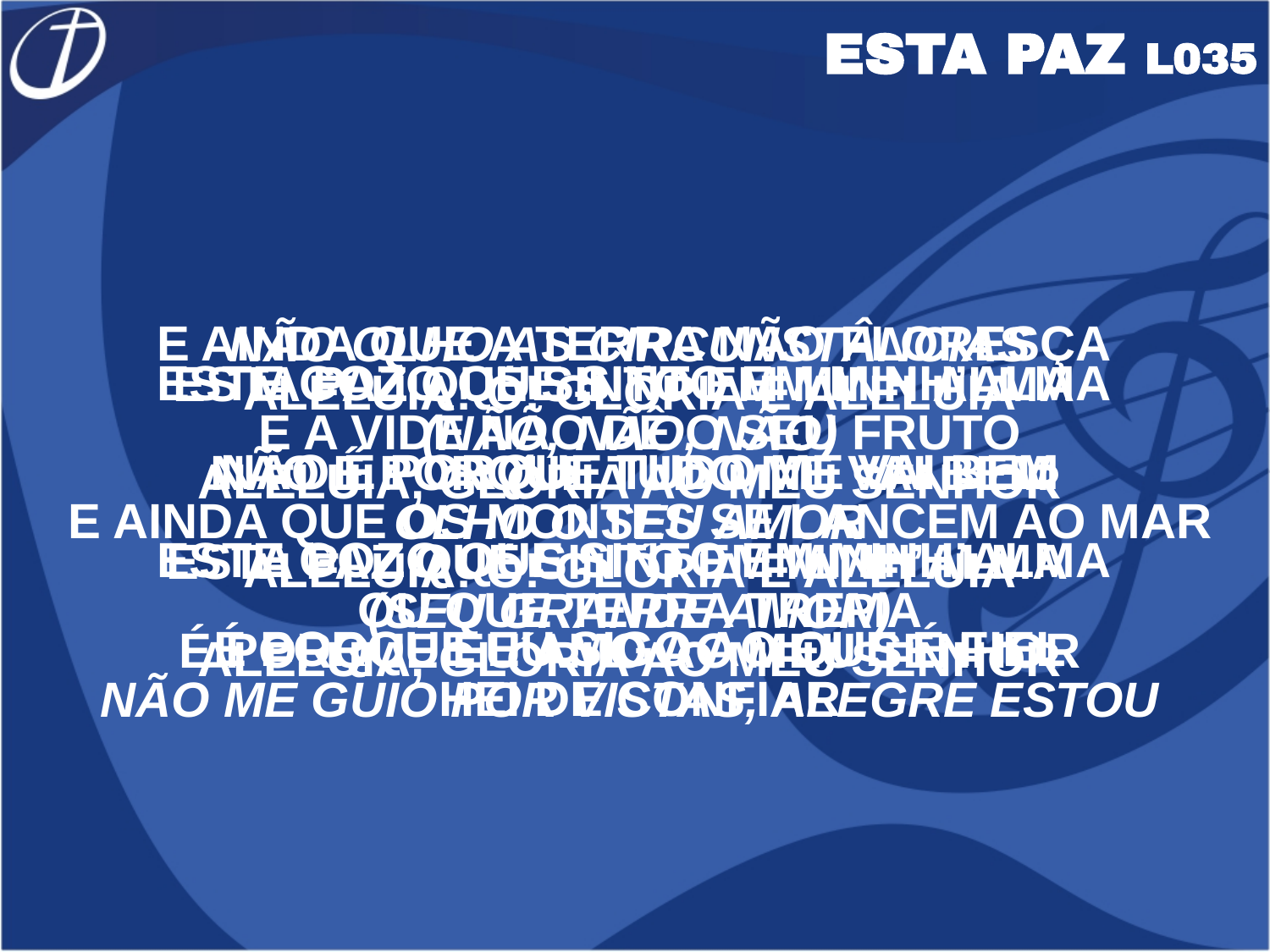

ESTA PAZ L035
E AINDA QUE A TERRA NÃO FLORESÇA
E A VIDE NÃO DÊ O SEU FRUTO
E AINDA QUE OS MONTES SE LANCEM AO MAR
OU QUE TERRA TREMA
HEI DE CONFIAR
NÃO OLHO AS CIRCUNSTÂNCIAS
(NÃO, NÃO, NÃO)
OLHO O SEU AMOR
(SEU GRANDE AMOR)
NÃO ME GUIO POR VISTAS, ALEGRE ESTOU
ESTE GOZO QUE SINTO EM MINH’ALMA
NÃO É PORQUE TUDO ME VAI BEM
ESTE GOZO QUE SINTO EM MINH’ALMA
É PORQUE EU SIGO AO QUE É FIEL
ESTA PAZ QUE SINTO EM MINH’ALMA
NÃO É PORQUE TUDO ME VAI BEM
ESTA PAZ QUE SINTO EM MINH’ALMA
É PORQUE EU AMO AO MEU SENHOR
ALELUIA! Ó! GLÓRIA E ALELUIA
ALELUIA, GLÓRIA AO MEU SENHOR
ALELUIA! Ó! GLÓRIA E ALELUIA
ALELUIA, GLÓRIA AO MEU SENHOR